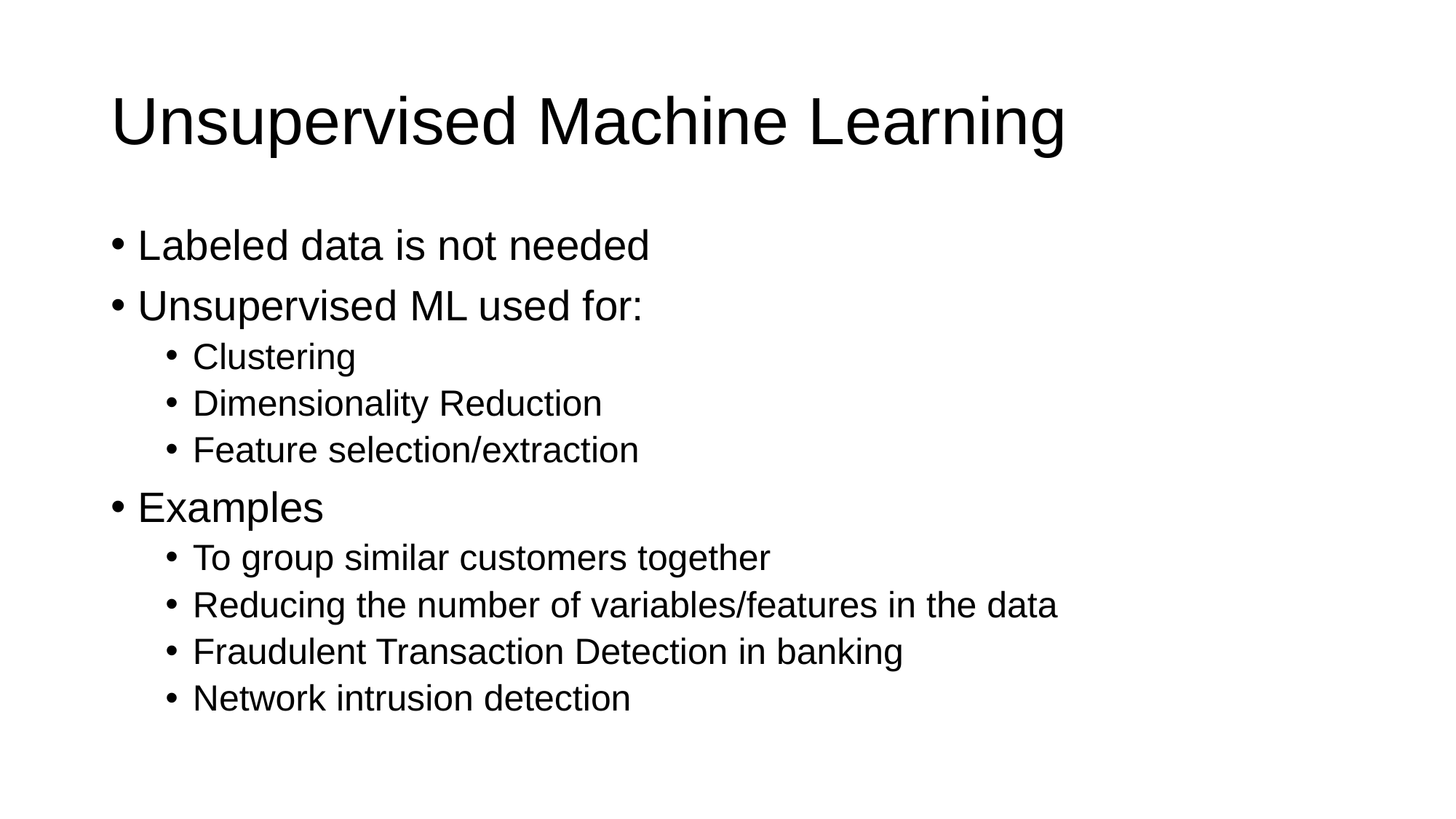

# Unsupervised Machine Learning
Labeled data is not needed
Unsupervised ML used for:
Clustering
Dimensionality Reduction
Feature selection/extraction
Examples
To group similar customers together
Reducing the number of variables/features in the data
Fraudulent Transaction Detection in banking
Network intrusion detection